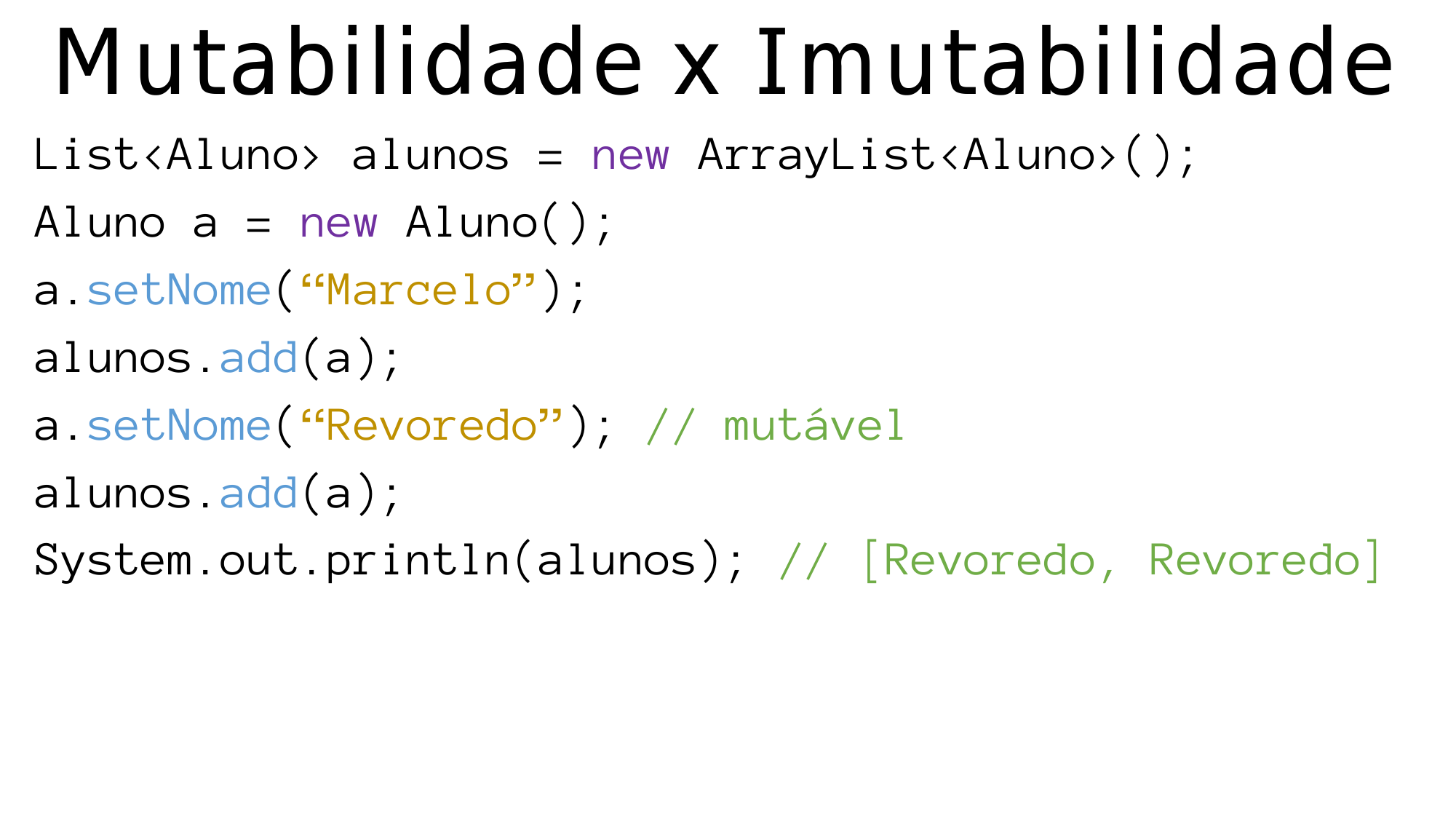

# Mutabilidade x Imutabilidade
List<Aluno> alunos = new ArrayList<Aluno>();
Aluno a = new Aluno();
a.setNome(“Marcelo”);
alunos.add(a);
a.setNome(“Revoredo”); // mutável
alunos.add(a);
System.out.println(alunos); // [Revoredo, Revoredo]